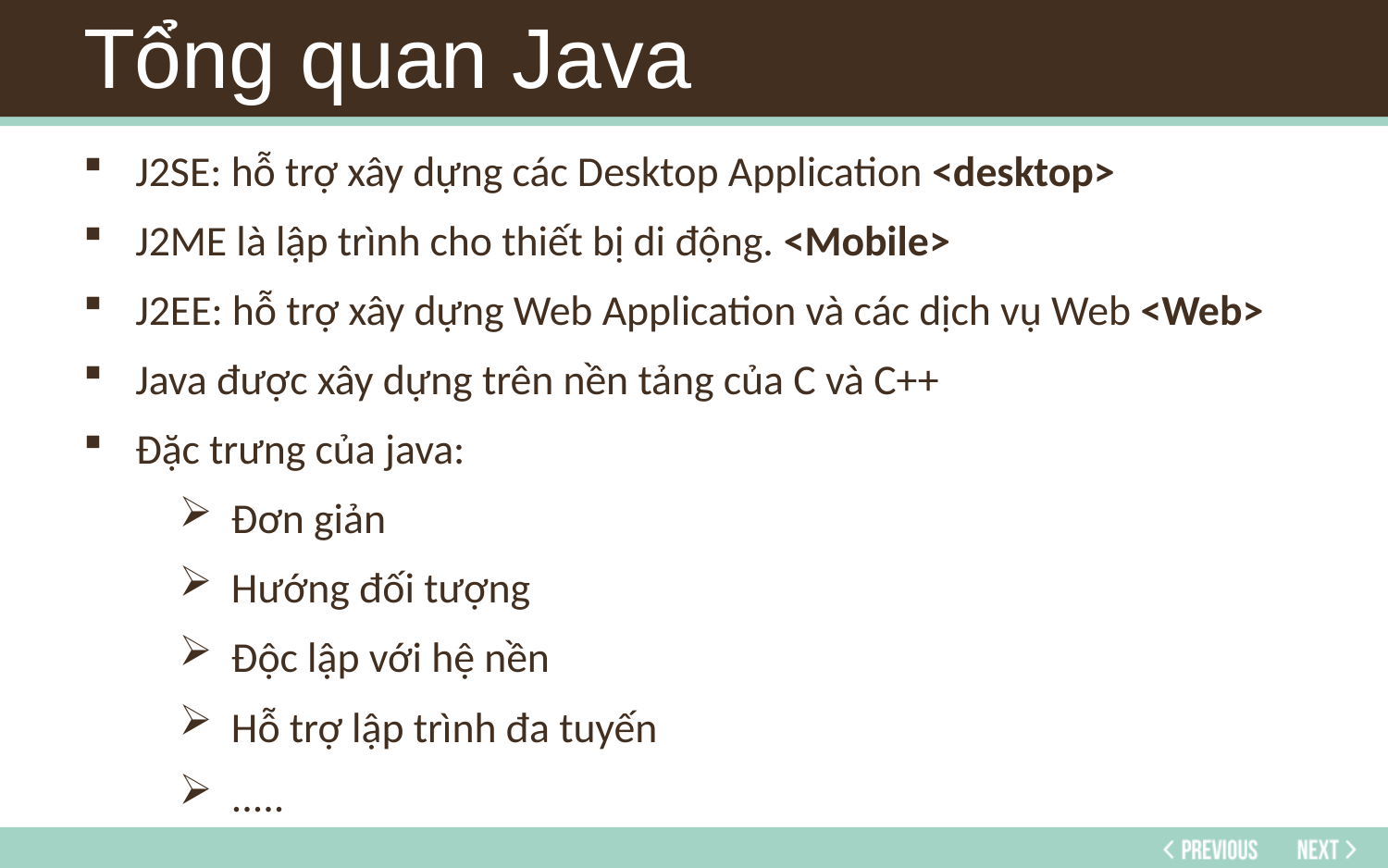

# Tổng quan Java
J2SE: hỗ trợ xây dựng các Desktop Application <desktop>
J2ME là lập trình cho thiết bị di động. <Mobile>
J2EE: hỗ trợ xây dựng Web Application và các dịch vụ Web <Web>
Java được xây dựng trên nền tảng của C và C++
Đặc trưng của java:
Đơn giản
Hướng đối tượng
Độc lập với hệ nền
Hỗ trợ lập trình đa tuyến
.....